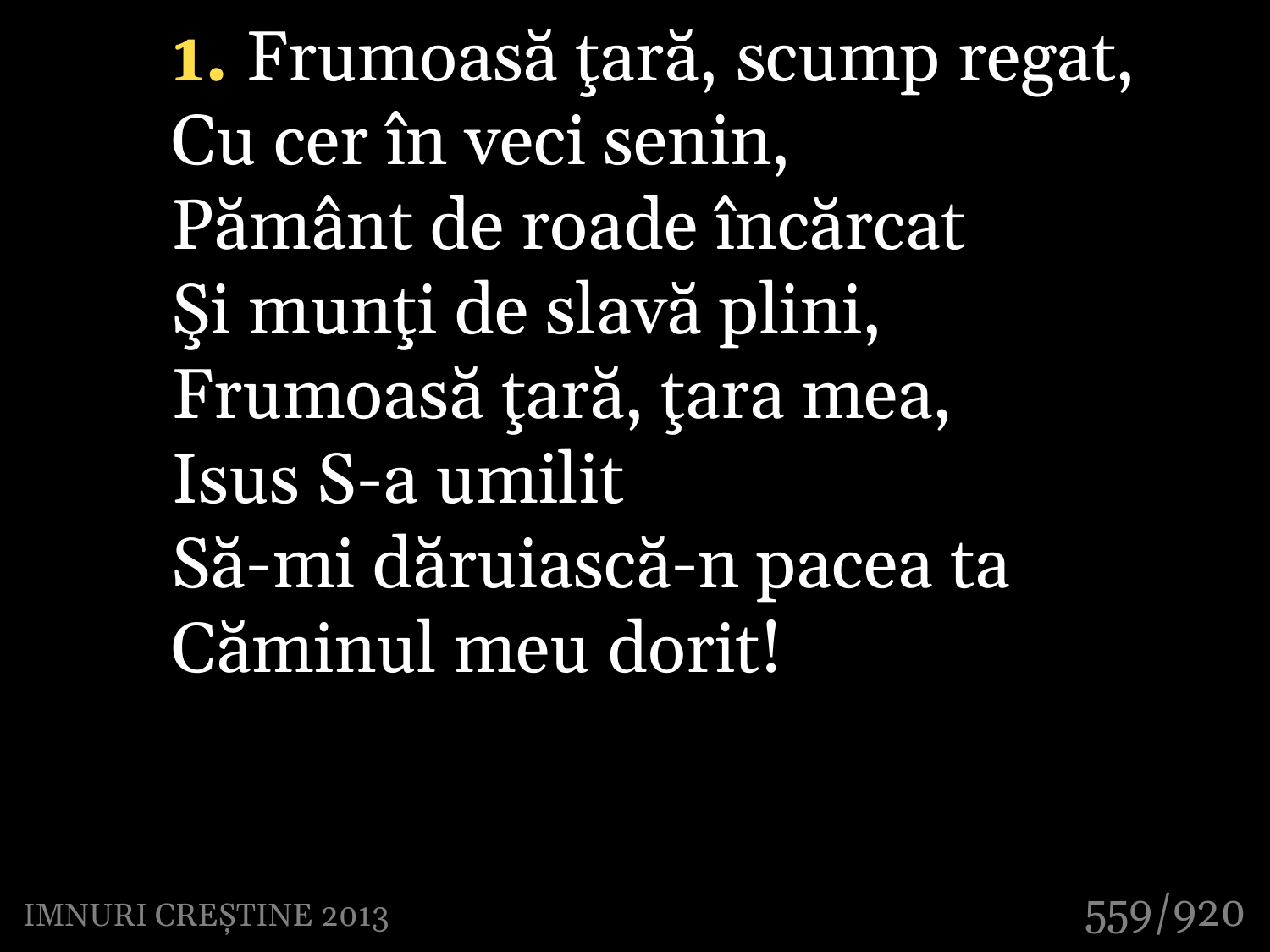

1. Frumoasă ţară, scump regat,
Cu cer în veci senin,
Pământ de roade încărcat
Şi munţi de slavă plini,
Frumoasă ţară, ţara mea,
Isus S-a umilit
Să-mi dăruiască-n pacea ta
Căminul meu dorit!
559/920
IMNURI CREȘTINE 2013